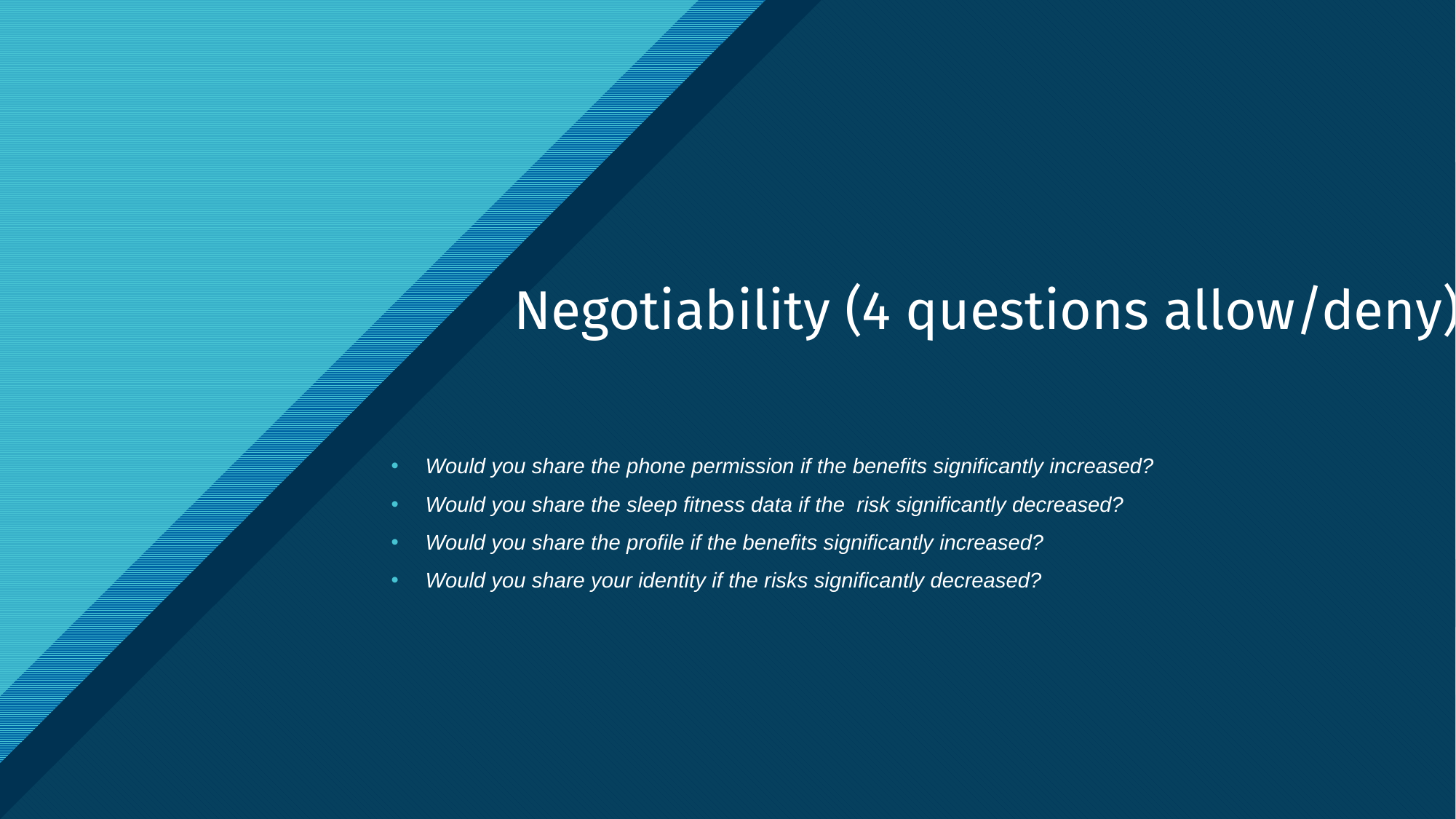

Negotiability (4 questions allow/deny)
Would you share the phone permission if the benefits significantly increased?
Would you share the sleep fitness data if the  risk significantly decreased?
Would you share the profile if the benefits significantly increased?
Would you share your identity if the risks significantly decreased?